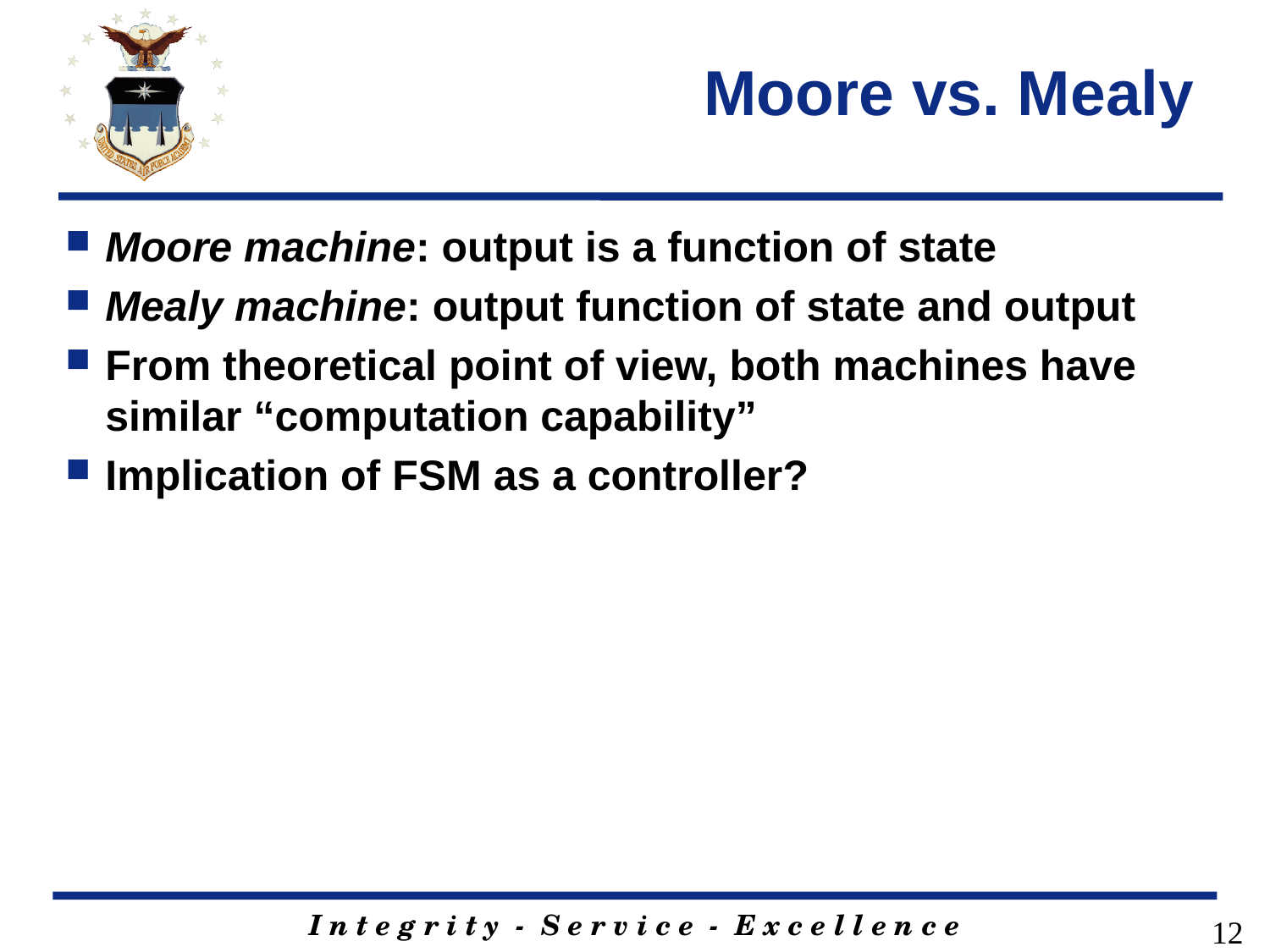

# Moore vs. Mealy
Moore machine: output is a function of state
Mealy machine: output function of state and output
From theoretical point of view, both machines have similar “computation capability”
Implication of FSM as a controller?

12